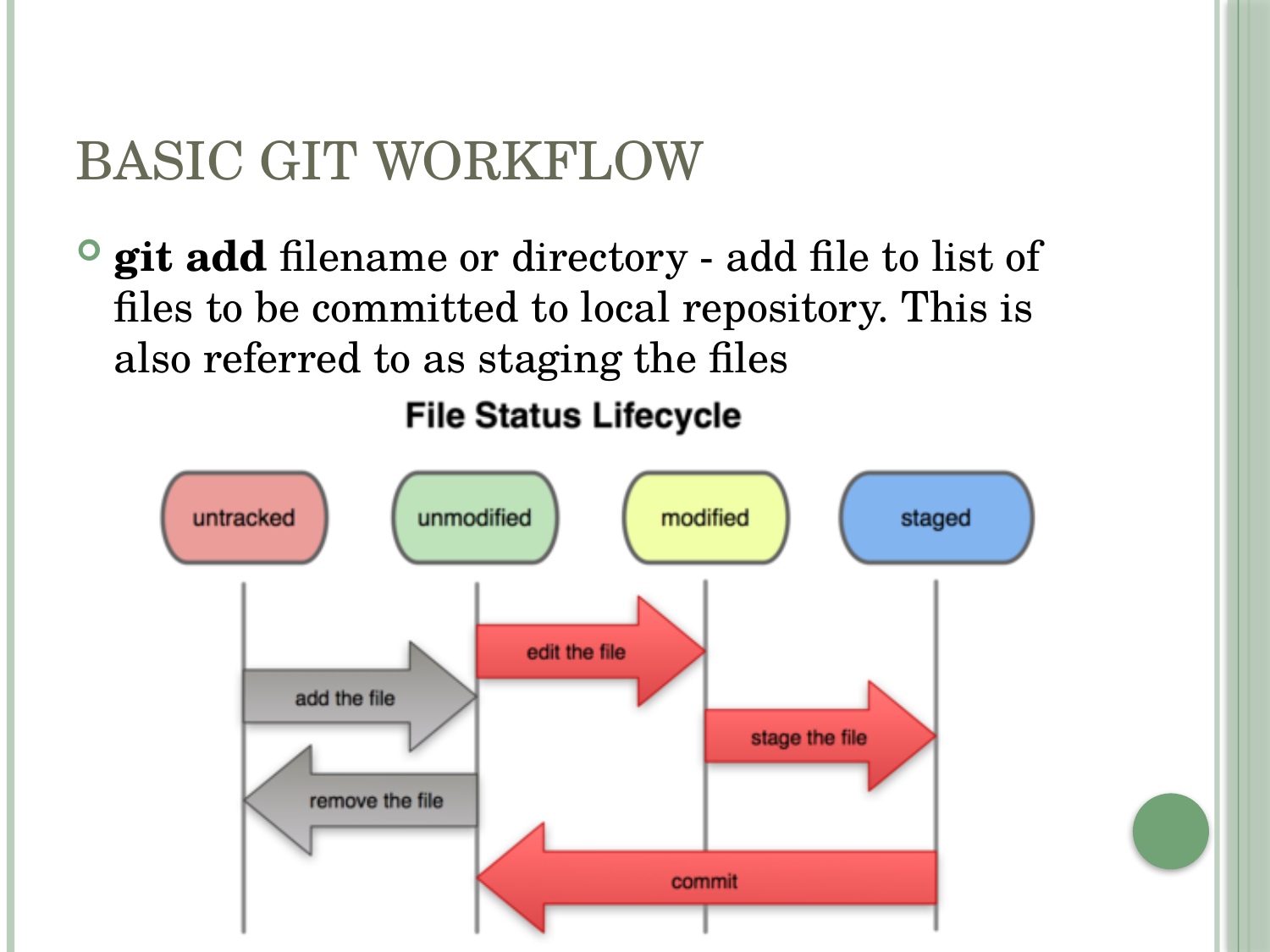

# Basic git workflow
git add filename or directory - add file to list of files to be committed to local repository. This is also referred to as staging the files